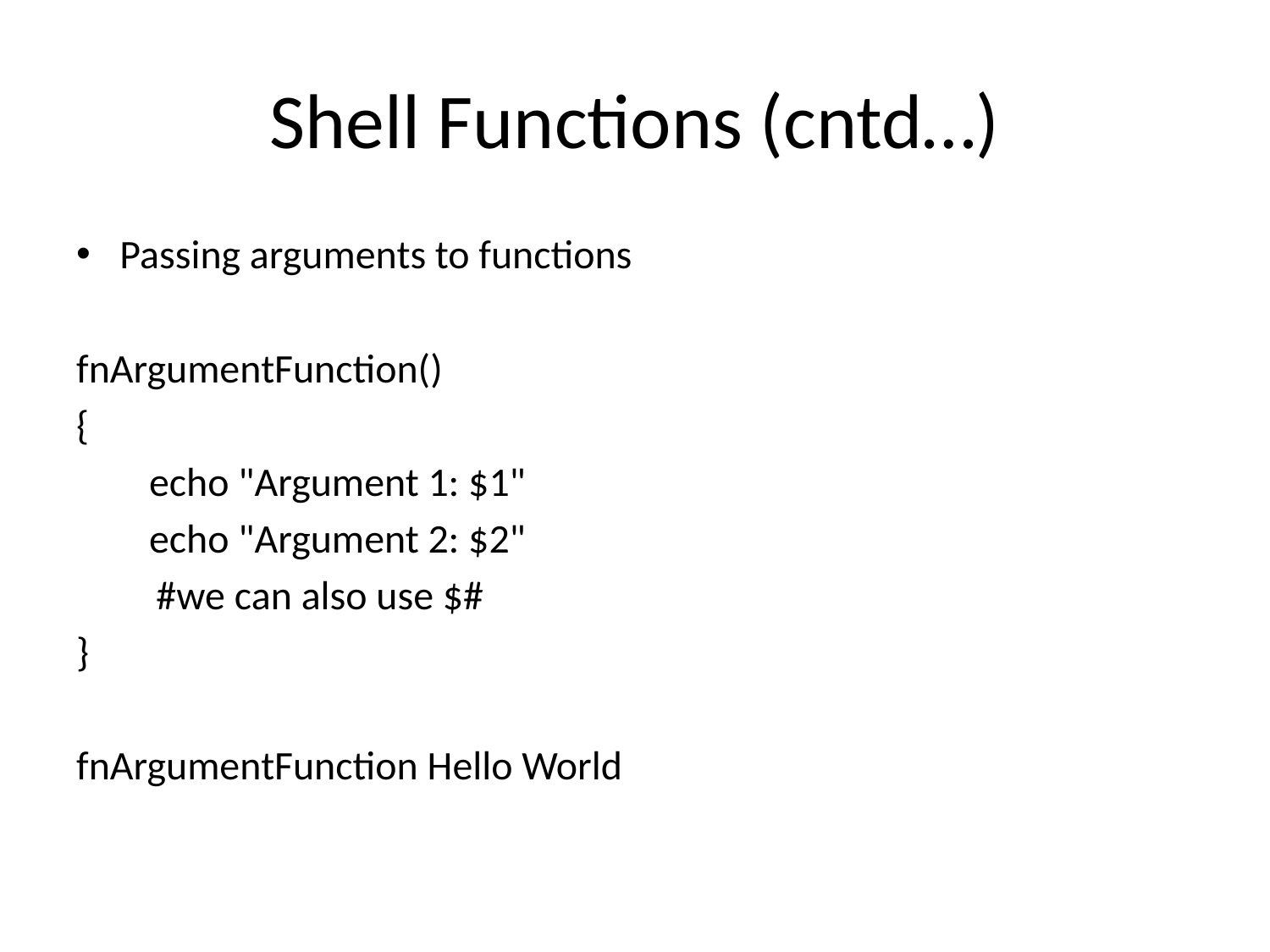

# Shell Functions (cntd…)
Passing arguments to functions

fnArgumentFunction()
{
        echo "Argument 1: $1"
        echo "Argument 2: $2"
	    #we can also use $#
}

fnArgumentFunction Hello World